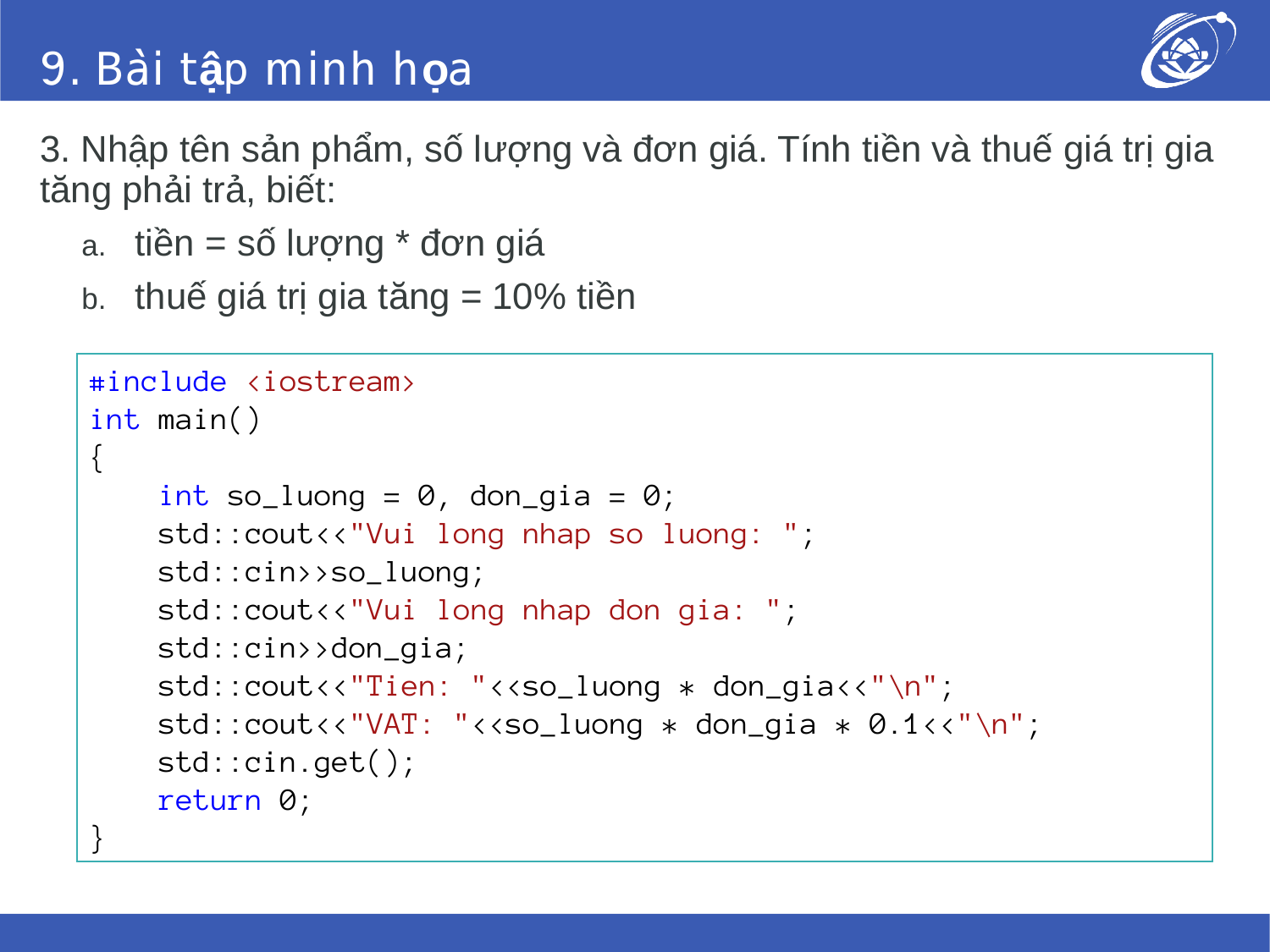

# 9. Bài tập minh họa
3. Nhập tên sản phẩm, số lượng và đơn giá. Tính tiền và thuế giá trị gia tăng phải trả, biết:
tiền = số lượng * đơn giá
thuế giá trị gia tăng = 10% tiền
#include <iostream>
int main()
{
    int so_luong = 0, don_gia = 0;
    std::cout<<"Vui long nhap so luong: ";
    std::cin>>so_luong;
    std::cout<<"Vui long nhap don gia: ";
    std::cin>>don_gia;
    std::cout<<"Tien: "<<so_luong * don_gia<<"\n";
    std::cout<<"VAT: "<<so_luong * don_gia * 0.1<<"\n";
    std::cin.get();
    return 0;
}